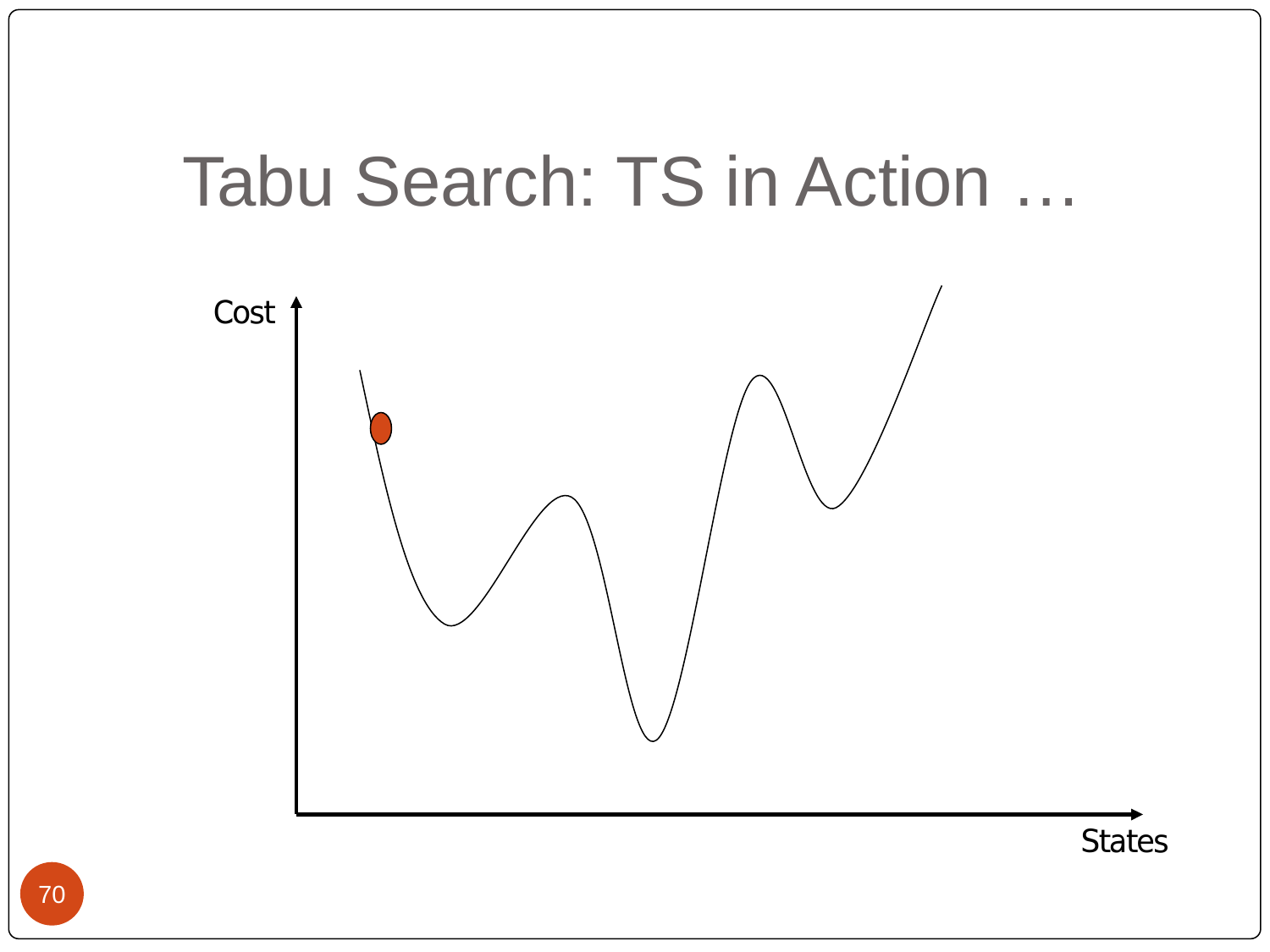

# Tabu Search: TS in Action …
Cost

States
70